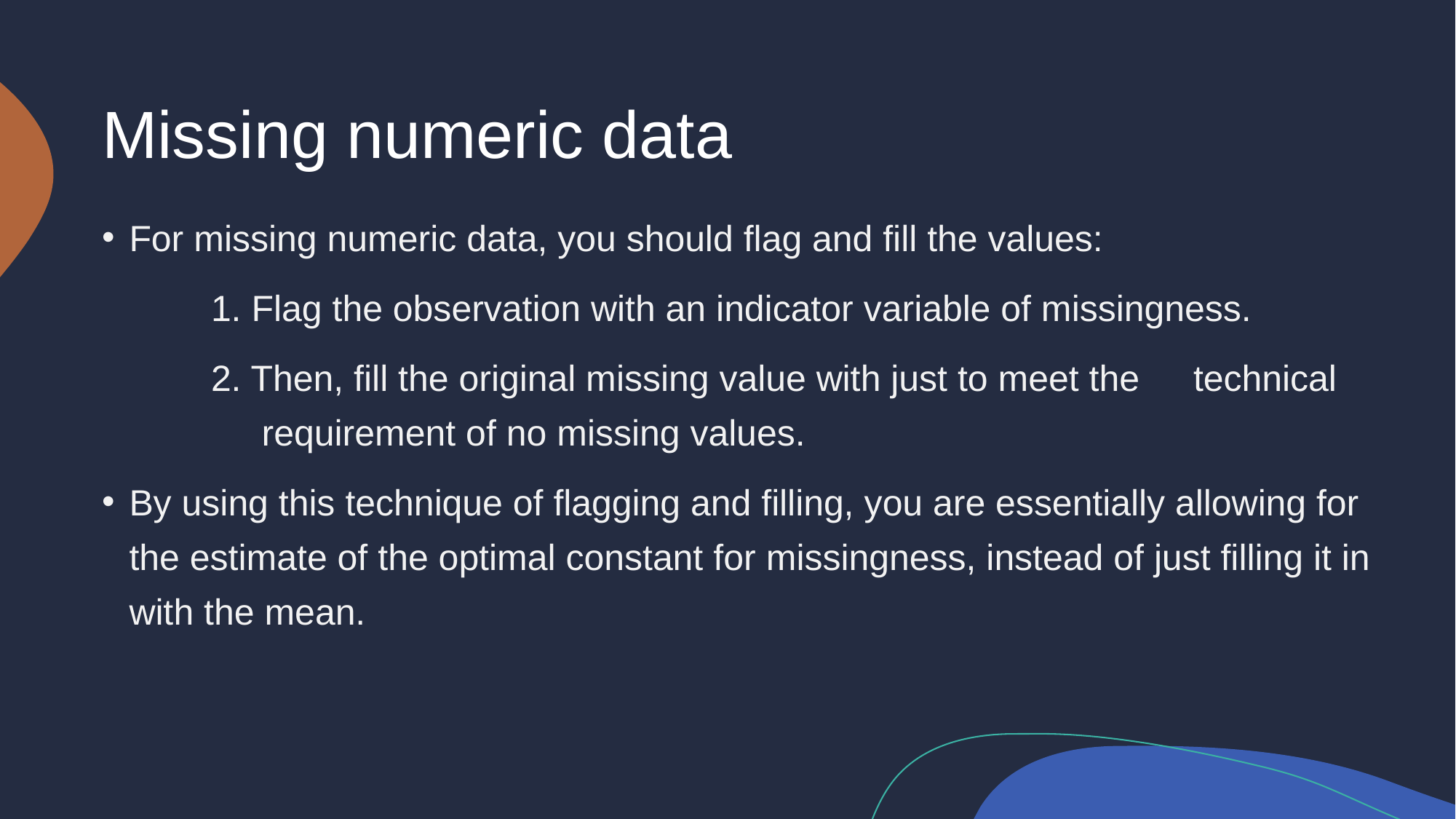

# Missing numeric data
For missing numeric data, you should flag and fill the values:
	1. Flag the observation with an indicator variable of missingness.
	2. Then, fill the original missing value with just to meet the 	technical 	     requirement of no missing values.
By using this technique of flagging and filling, you are essentially allowing for the estimate of the optimal constant for missingness, instead of just filling it in with the mean.